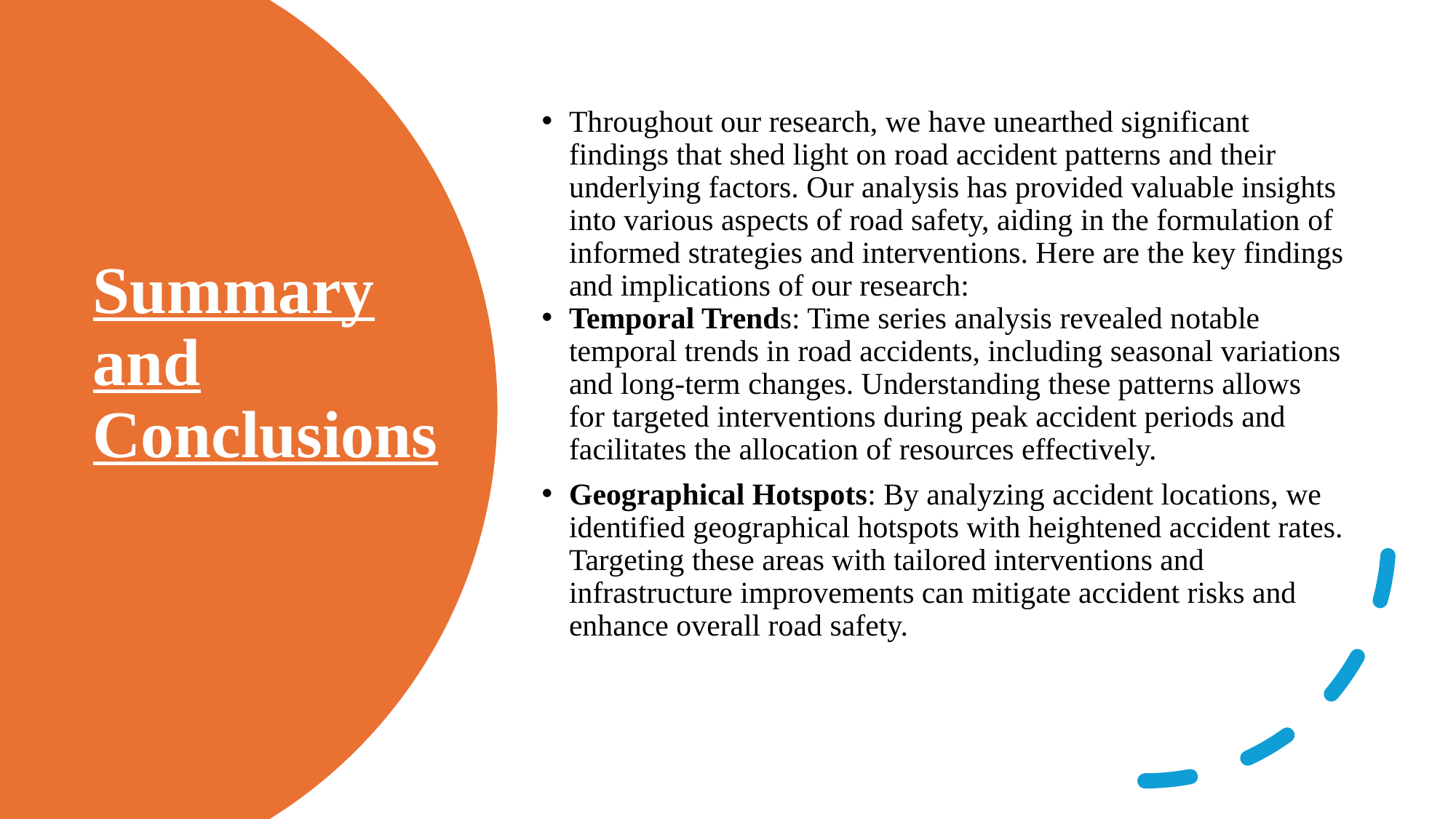

Throughout our research, we have unearthed significant findings that shed light on road accident patterns and their underlying factors. Our analysis has provided valuable insights into various aspects of road safety, aiding in the formulation of informed strategies and interventions. Here are the key findings and implications of our research:
Temporal Trends: Time series analysis revealed notable temporal trends in road accidents, including seasonal variations and long-term changes. Understanding these patterns allows for targeted interventions during peak accident periods and facilitates the allocation of resources effectively.
Geographical Hotspots: By analyzing accident locations, we identified geographical hotspots with heightened accident rates. Targeting these areas with tailored interventions and infrastructure improvements can mitigate accident risks and enhance overall road safety.

# Summary and Conclusions